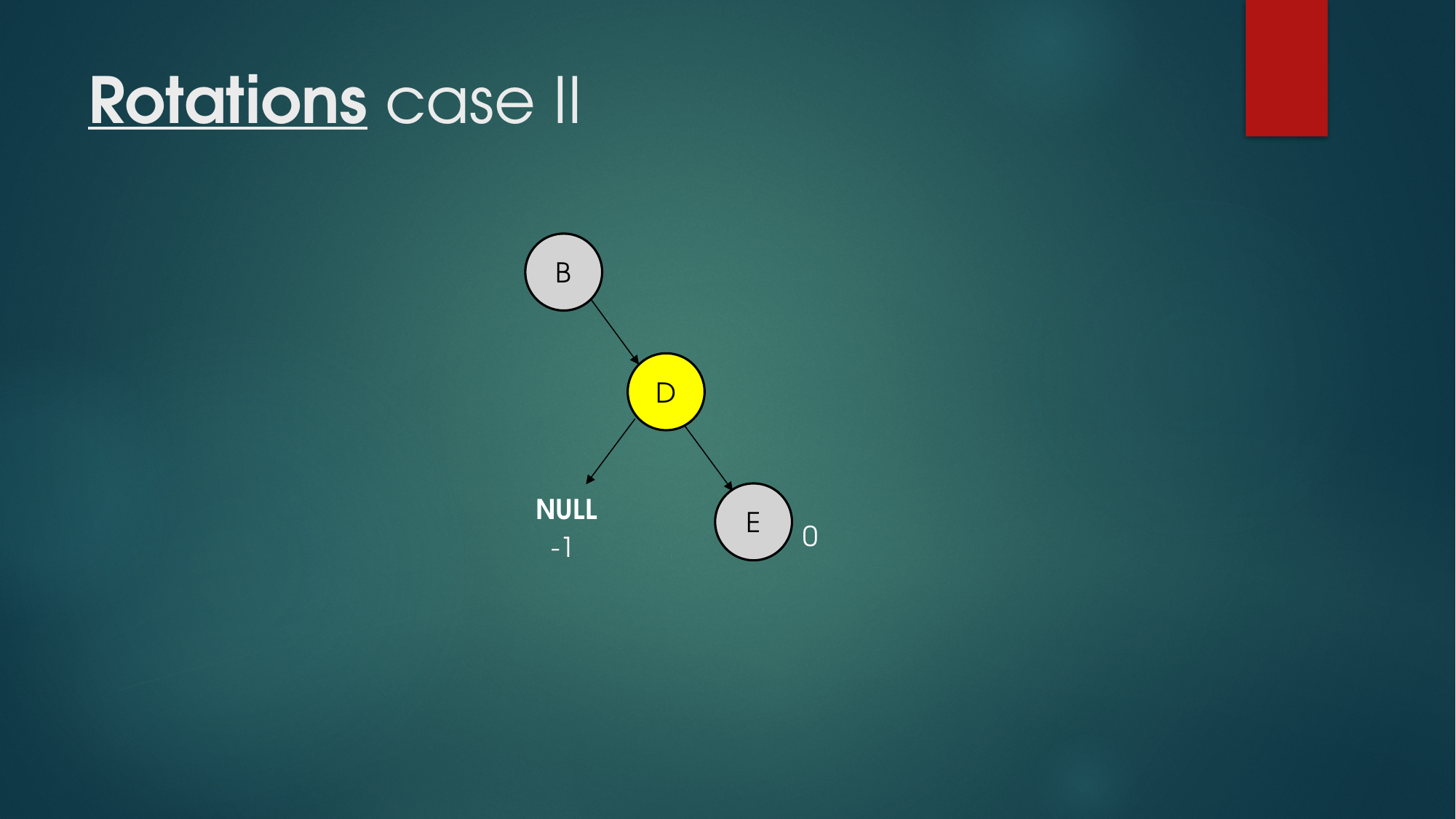

# Rotations case II
B
D
E
NULL
0
-1